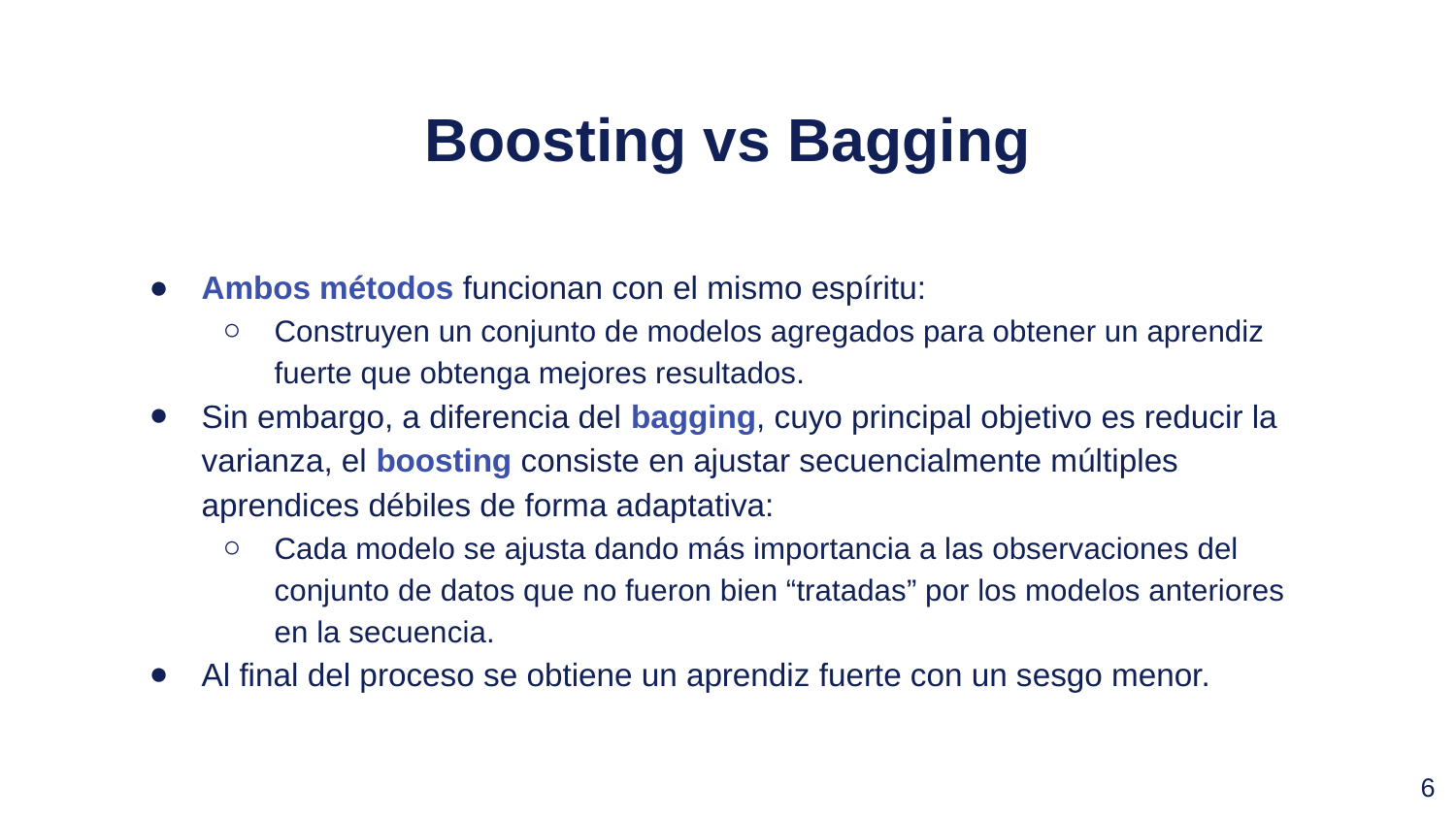

Boosting vs Bagging
Ambos métodos funcionan con el mismo espíritu:
Construyen un conjunto de modelos agregados para obtener un aprendiz fuerte que obtenga mejores resultados.
Sin embargo, a diferencia del bagging, cuyo principal objetivo es reducir la varianza, el boosting consiste en ajustar secuencialmente múltiples aprendices débiles de forma adaptativa:
Cada modelo se ajusta dando más importancia a las observaciones del conjunto de datos que no fueron bien “tratadas” por los modelos anteriores en la secuencia.
Al final del proceso se obtiene un aprendiz fuerte con un sesgo menor.
6